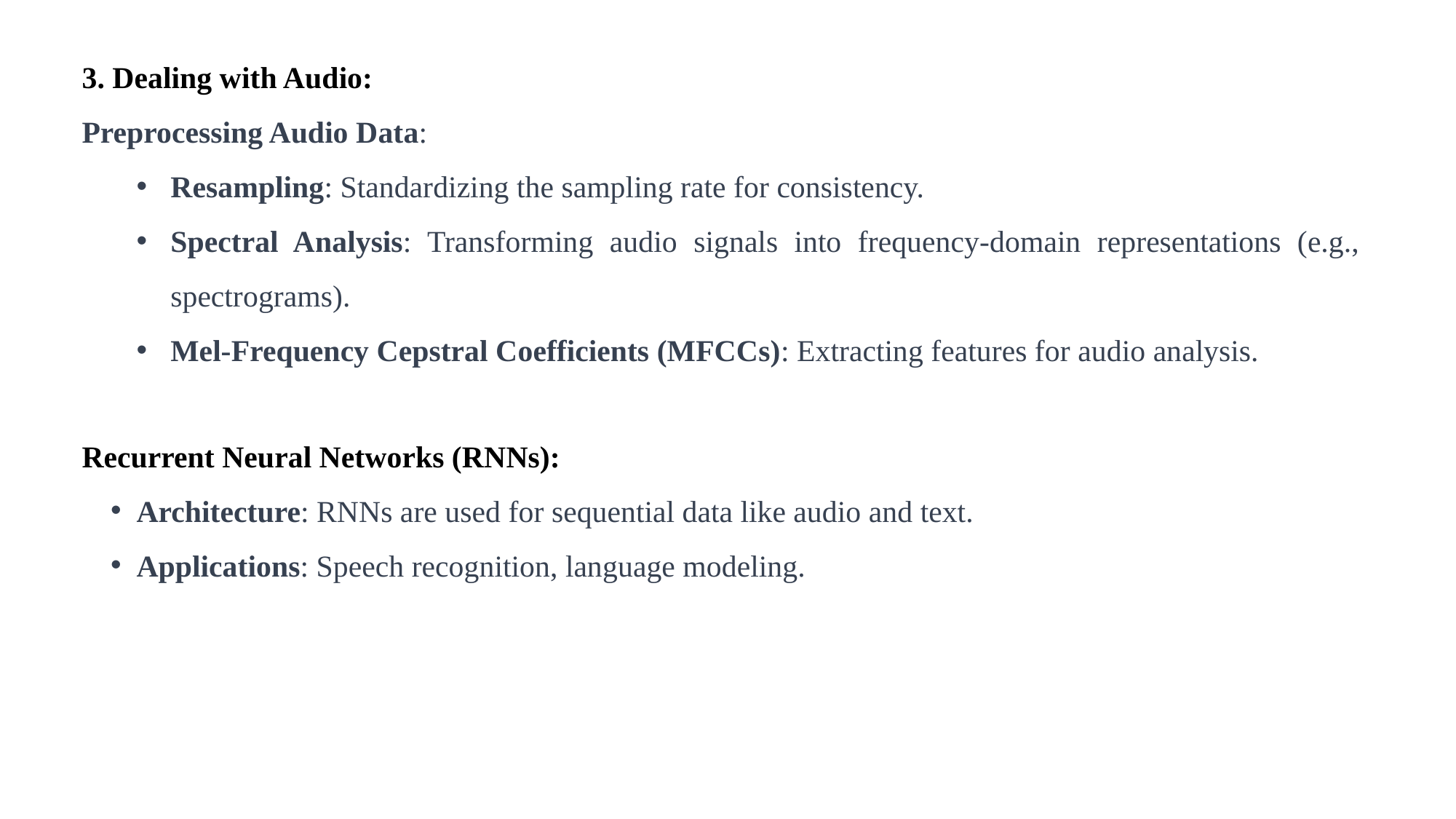

3. Dealing with Audio:
Preprocessing Audio Data:
Resampling: Standardizing the sampling rate for consistency.
Spectral Analysis: Transforming audio signals into frequency-domain representations (e.g., spectrograms).
Mel-Frequency Cepstral Coefficients (MFCCs): Extracting features for audio analysis.
Recurrent Neural Networks (RNNs):
Architecture: RNNs are used for sequential data like audio and text.
Applications: Speech recognition, language modeling.